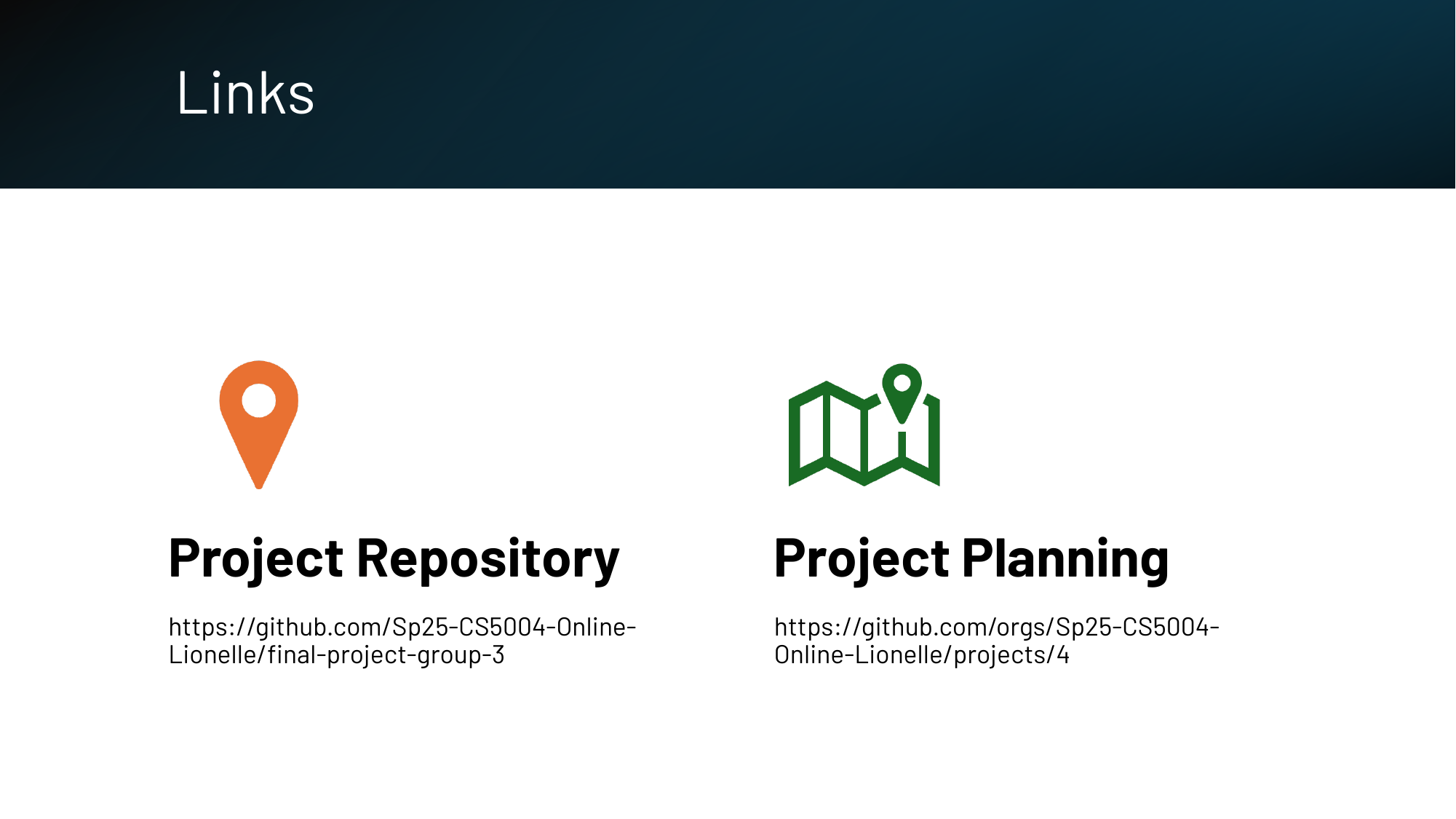

# Links
Project Repository
https://github.com/Sp25-CS5004-Online-Lionelle/final-project-group-3
Project Planning
https://github.com/orgs/Sp25-CS5004-Online-Lionelle/projects/4